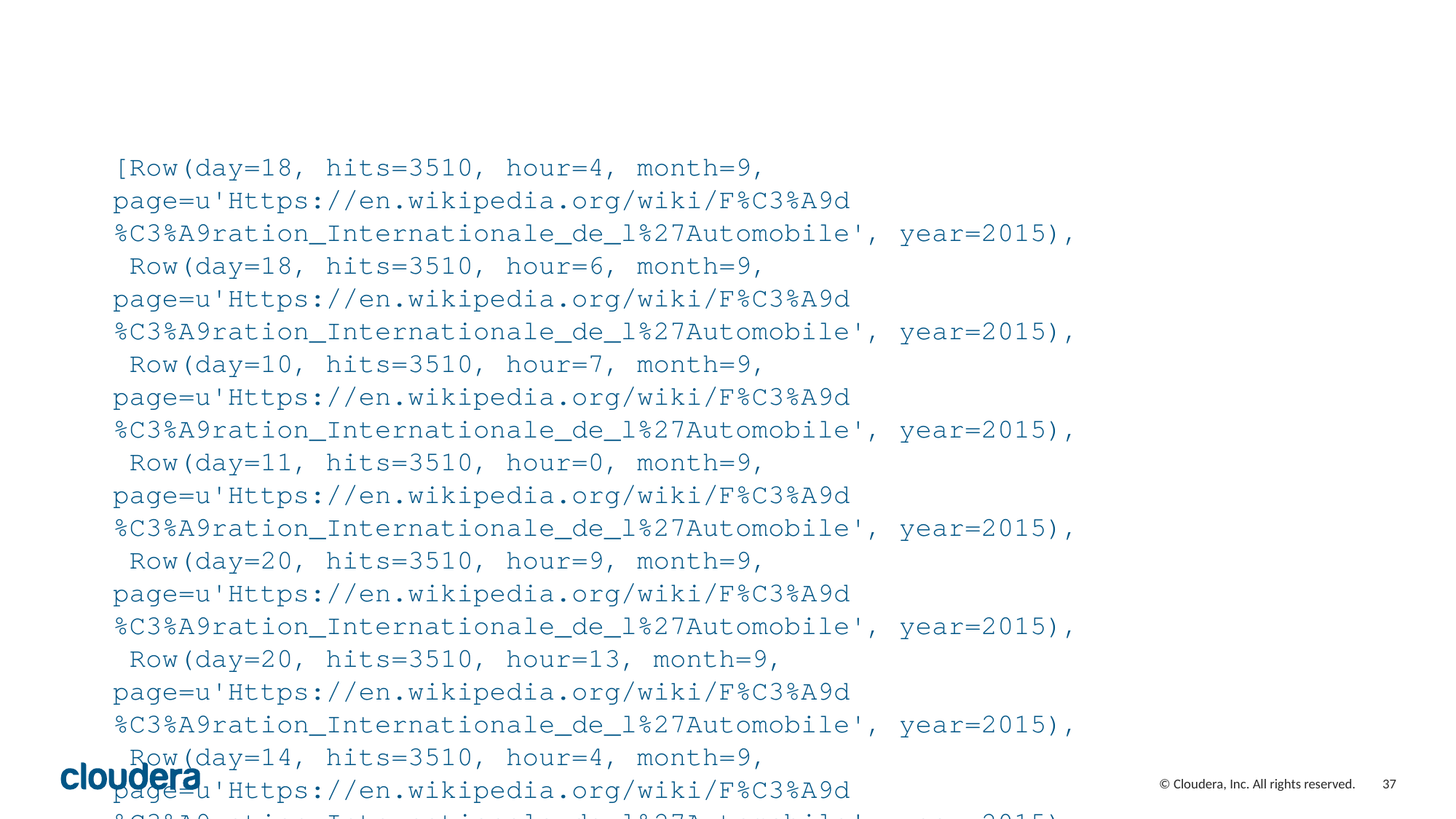

[Row(day=18, hits=3510, hour=4, month=9, page=u'Https://en.wikipedia.org/wiki/F%C3%A9d%C3%A9ration_Internationale_de_l%27Automobile', year=2015),
 Row(day=18, hits=3510, hour=6, month=9, page=u'Https://en.wikipedia.org/wiki/F%C3%A9d%C3%A9ration_Internationale_de_l%27Automobile', year=2015),
 Row(day=10, hits=3510, hour=7, month=9, page=u'Https://en.wikipedia.org/wiki/F%C3%A9d%C3%A9ration_Internationale_de_l%27Automobile', year=2015),
 Row(day=11, hits=3510, hour=0, month=9, page=u'Https://en.wikipedia.org/wiki/F%C3%A9d%C3%A9ration_Internationale_de_l%27Automobile', year=2015),
 Row(day=20, hits=3510, hour=9, month=9, page=u'Https://en.wikipedia.org/wiki/F%C3%A9d%C3%A9ration_Internationale_de_l%27Automobile', year=2015),
 Row(day=20, hits=3510, hour=13, month=9, page=u'Https://en.wikipedia.org/wiki/F%C3%A9d%C3%A9ration_Internationale_de_l%27Automobile', year=2015),
 Row(day=14, hits=3510, hour=4, month=9, page=u'Https://en.wikipedia.org/wiki/F%C3%A9d%C3%A9ration_Internationale_de_l%27Automobile', year=2015),
...